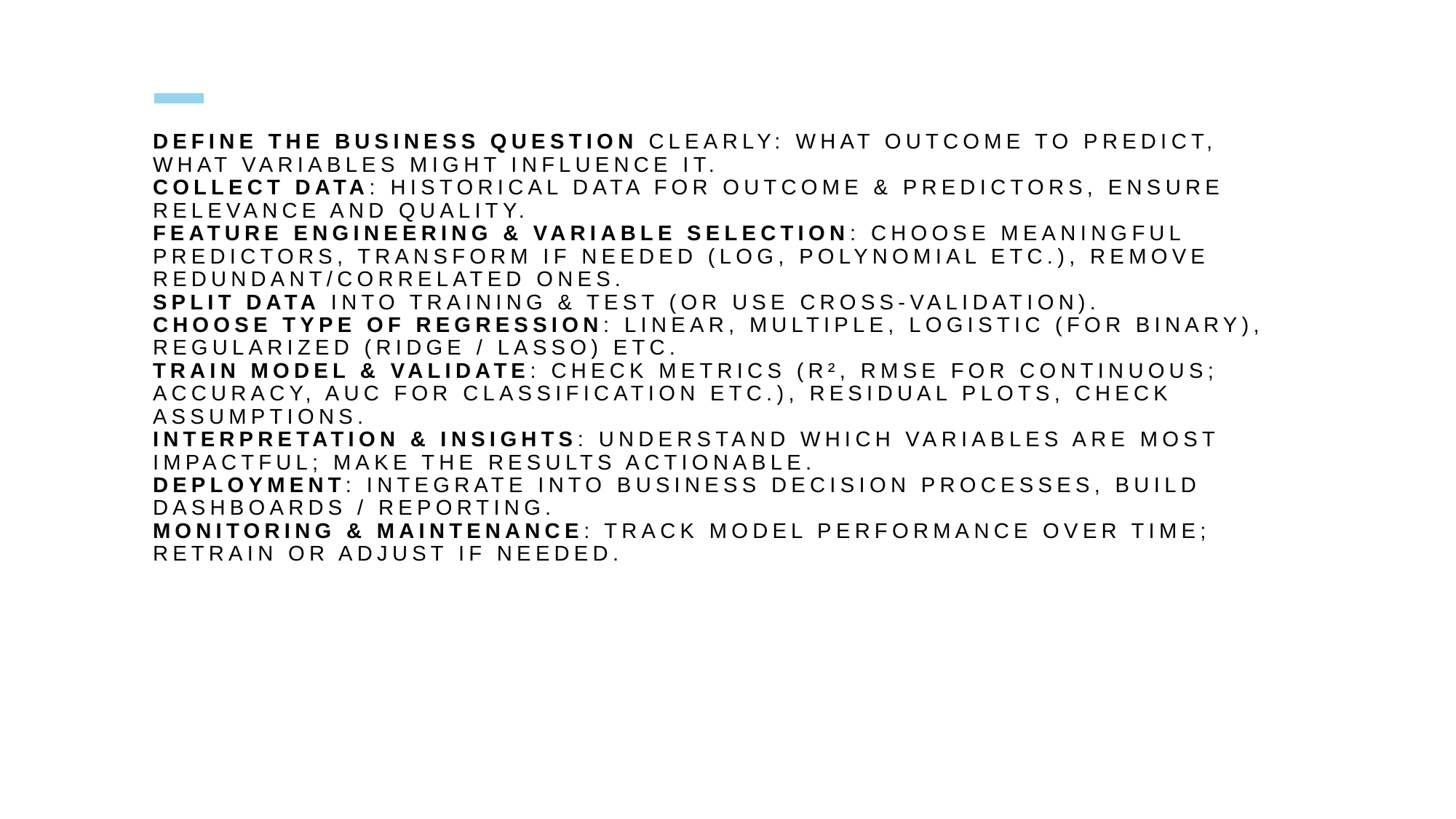

# Define the business question clearly: what outcome to predict, what variables might influence it. Collect data: historical data for outcome & predictors, ensure relevance and quality. Feature engineering & variable selection: choose meaningful predictors, transform if needed (log, polynomial etc.), remove redundant/correlated ones. Split data into training & test (or use cross-validation). Choose type of regression: linear, multiple, logistic (for binary), regularized (Ridge / Lasso) etc. Train model & validate: check metrics (R², RMSE for continuous; accuracy, AUC for classification etc.), residual plots, check assumptions. Interpretation & insights: understand which variables are most impactful; make the results actionable. Deployment: integrate into business decision processes, build dashboards / reporting. Monitoring & maintenance: track model performance over time; retrain or adjust if needed.